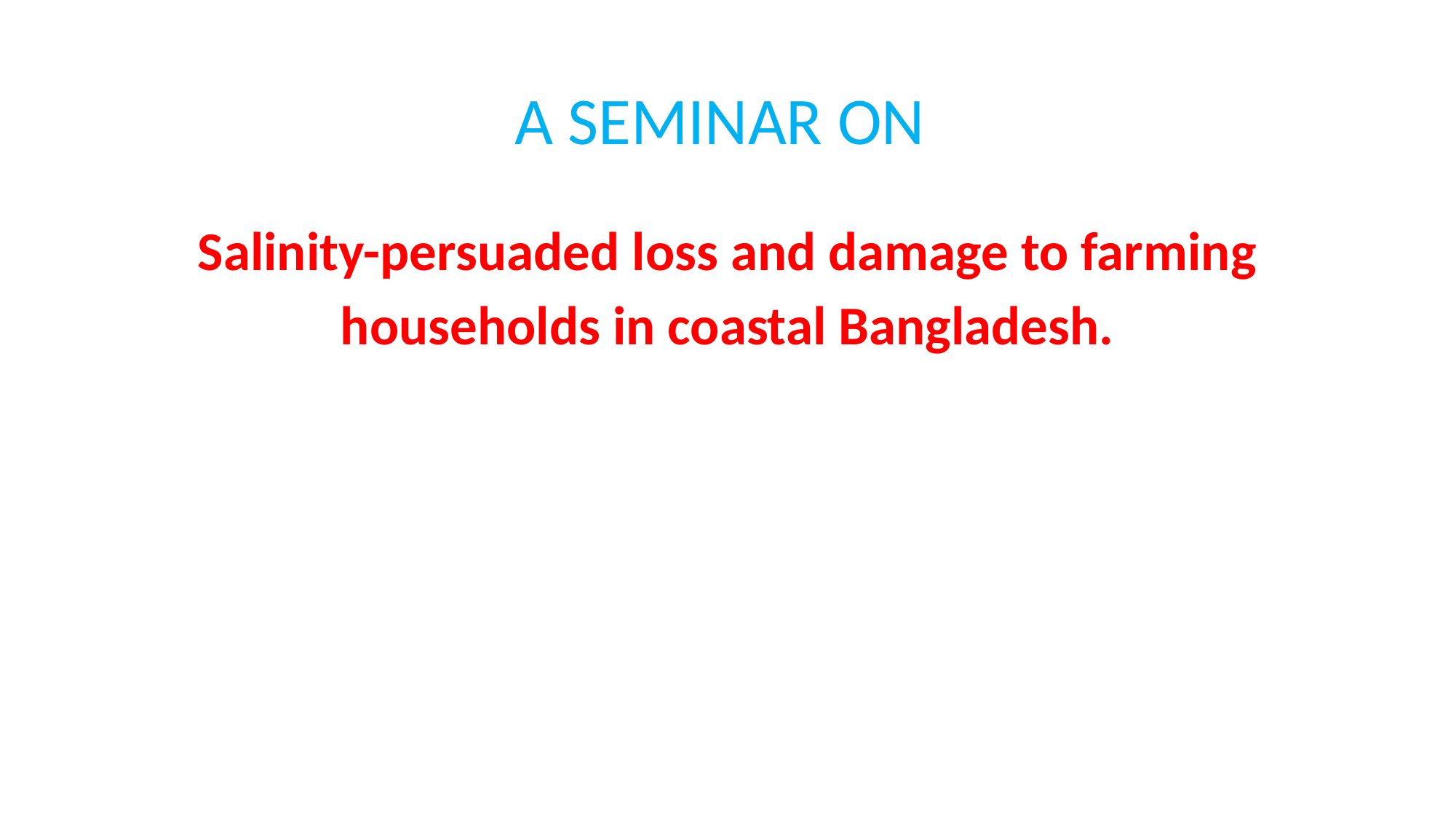

# A SEMINAR ON
Salinity-persuaded loss and damage to farming
households in coastal Bangladesh.